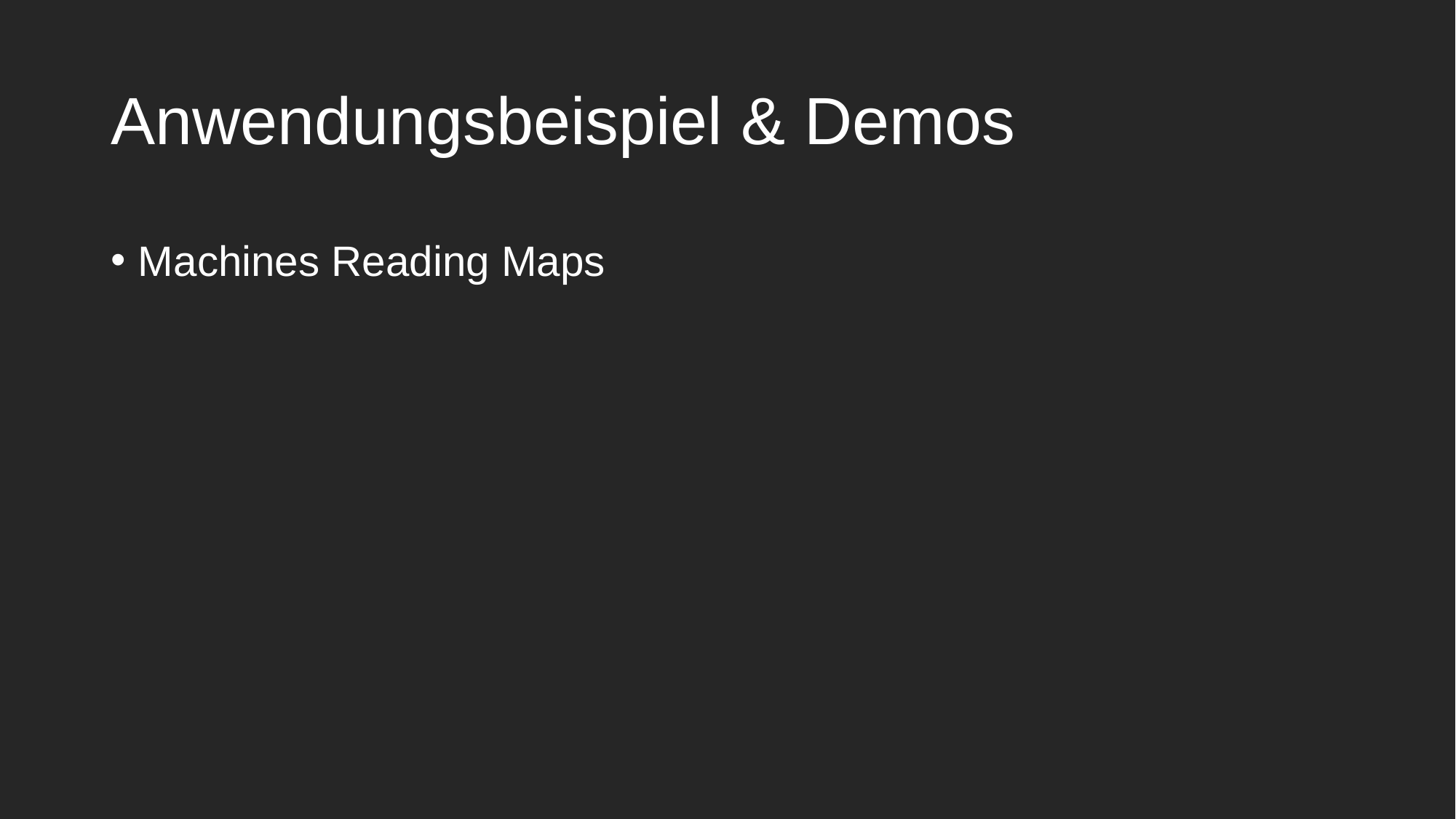

# Anwendungsbeispiel & Demos
Machines Reading Maps